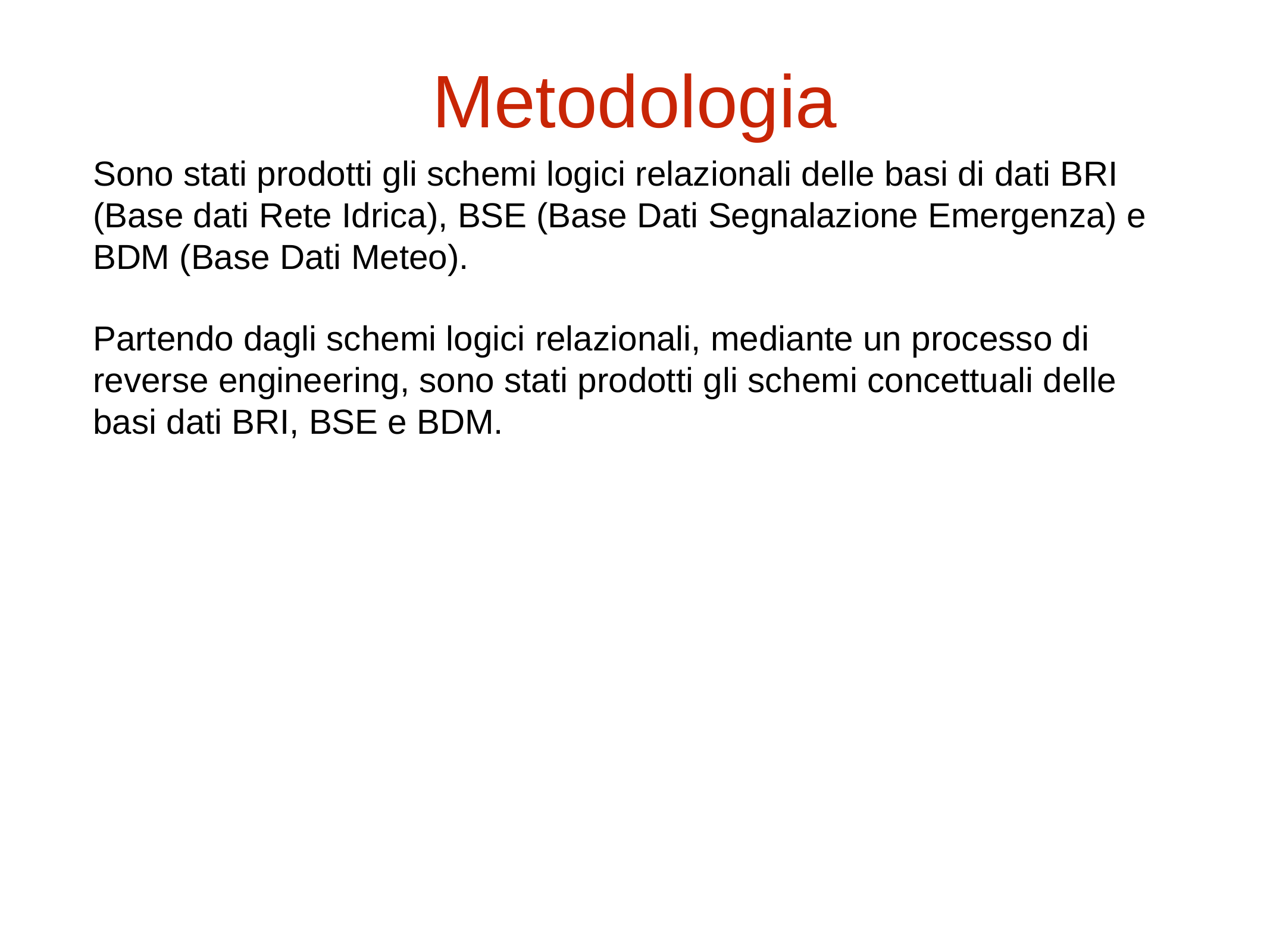

# Metodologia
Sono stati prodotti gli schemi logici relazionali delle basi di dati BRI (Base dati Rete Idrica), BSE (Base Dati Segnalazione Emergenza) e BDM (Base Dati Meteo).
Partendo dagli schemi logici relazionali, mediante un processo di reverse engineering, sono stati prodotti gli schemi concettuali delle basi dati BRI, BSE e BDM.